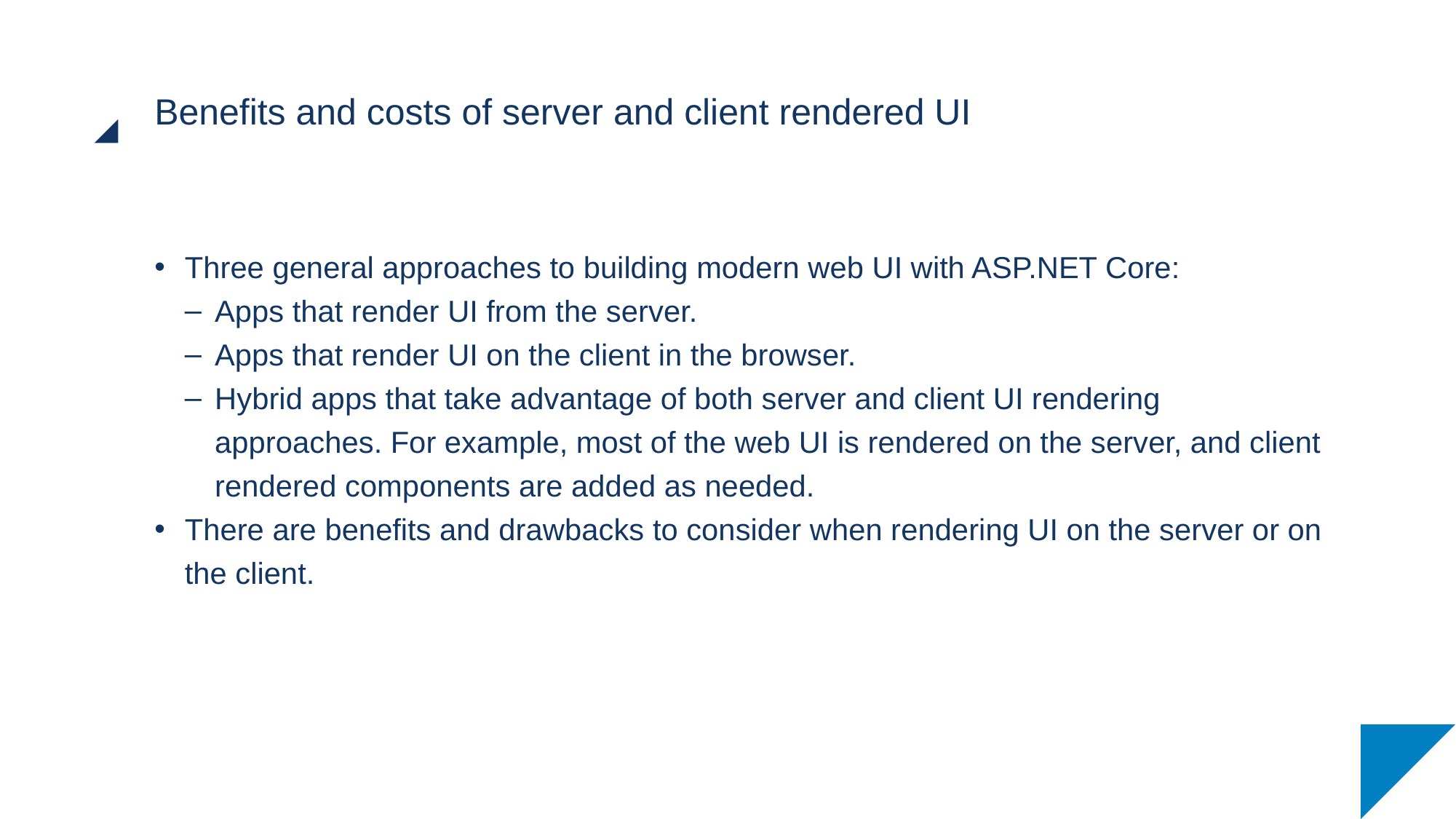

# Benefits and costs of server and client rendered UI
Three general approaches to building modern web UI with ASP.NET Core:
Apps that render UI from the server.
Apps that render UI on the client in the browser.
Hybrid apps that take advantage of both server and client UI rendering approaches. For example, most of the web UI is rendered on the server, and client rendered components are added as needed.
There are benefits and drawbacks to consider when rendering UI on the server or on the client.